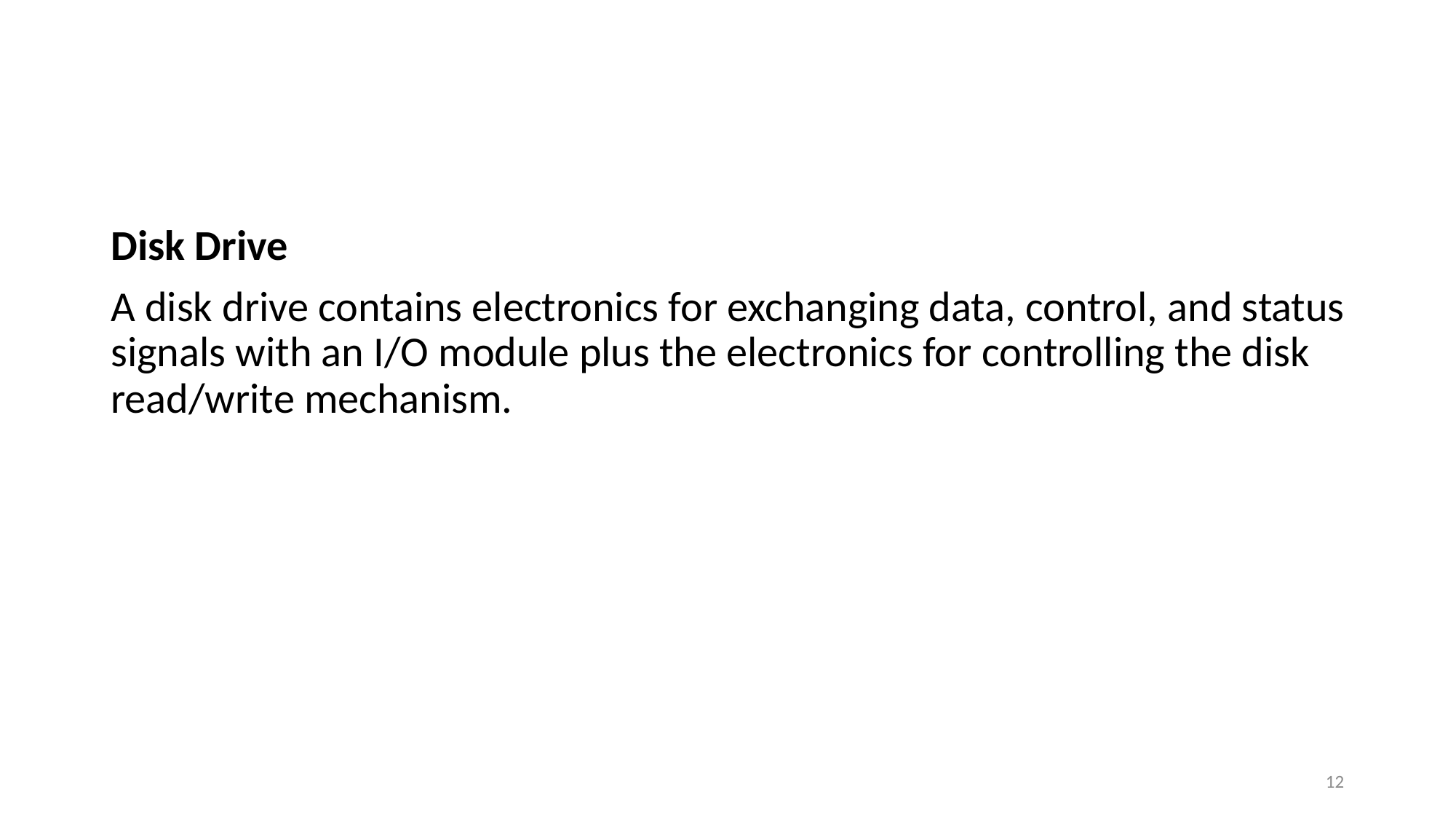

#
Disk Drive
A disk drive contains electronics for exchanging data, control, and status signals with an I/O module plus the electronics for controlling the disk read/write mechanism.
12